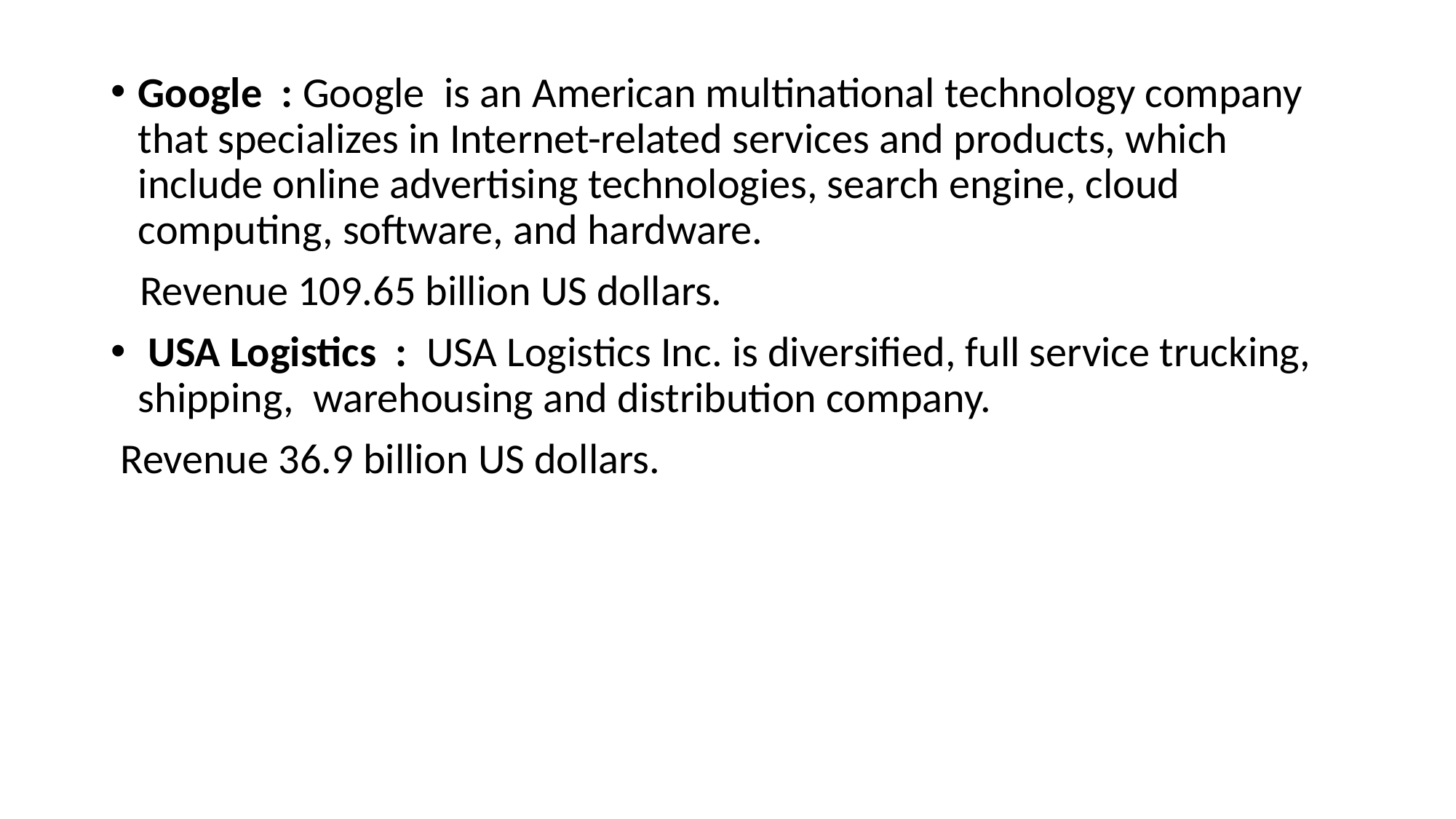

Google  : Google  is an American multinational technology company that specializes in Internet-related services and products, which include online advertising technologies, search engine, cloud computing, software, and hardware.
   Revenue 109.65 billion US dollars.
 USA Logistics  :  USA Logistics Inc. is diversified, full service trucking, shipping,  warehousing and distribution company.
 Revenue 36.9 billion US dollars.